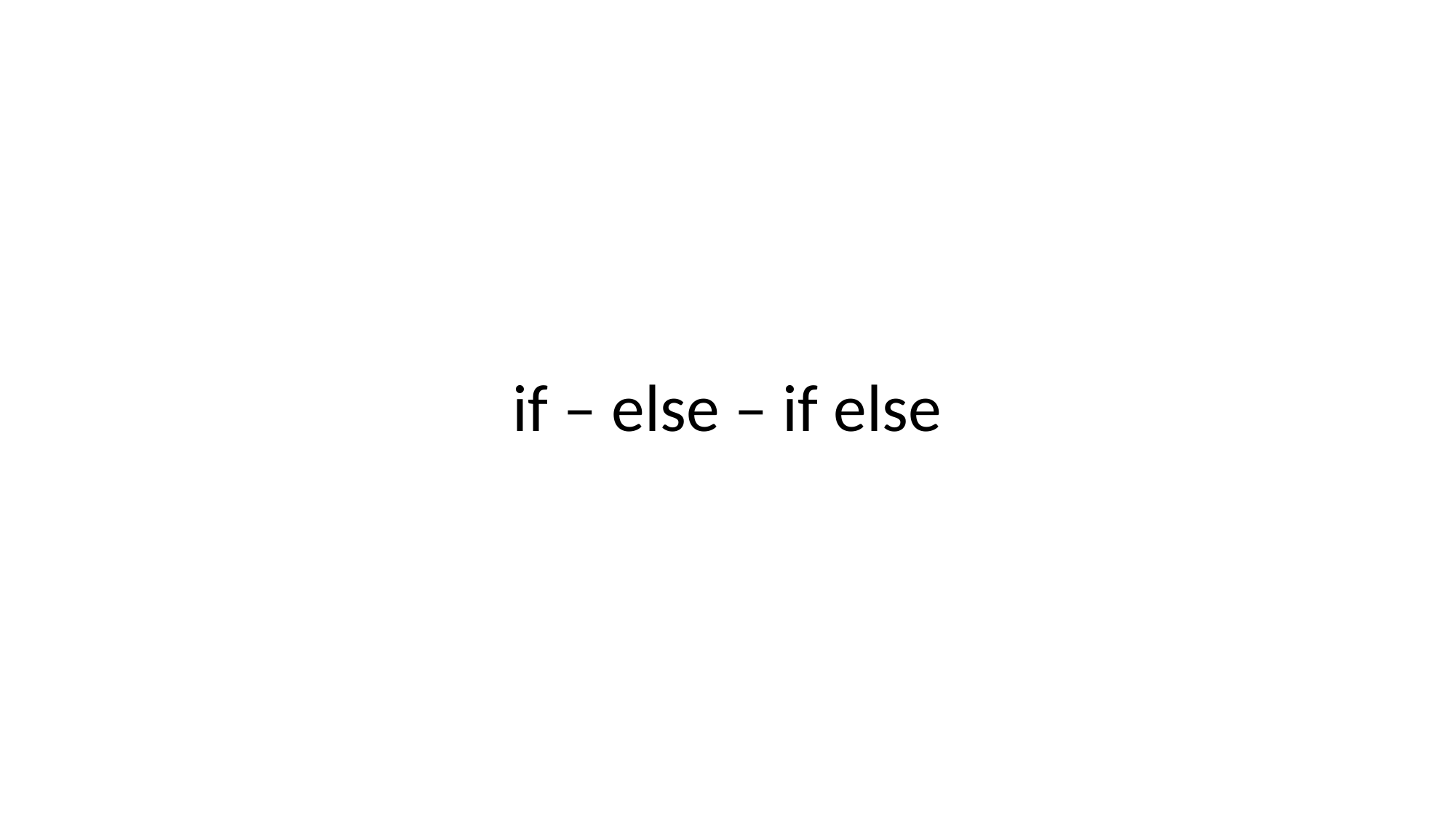

# if – else – if else